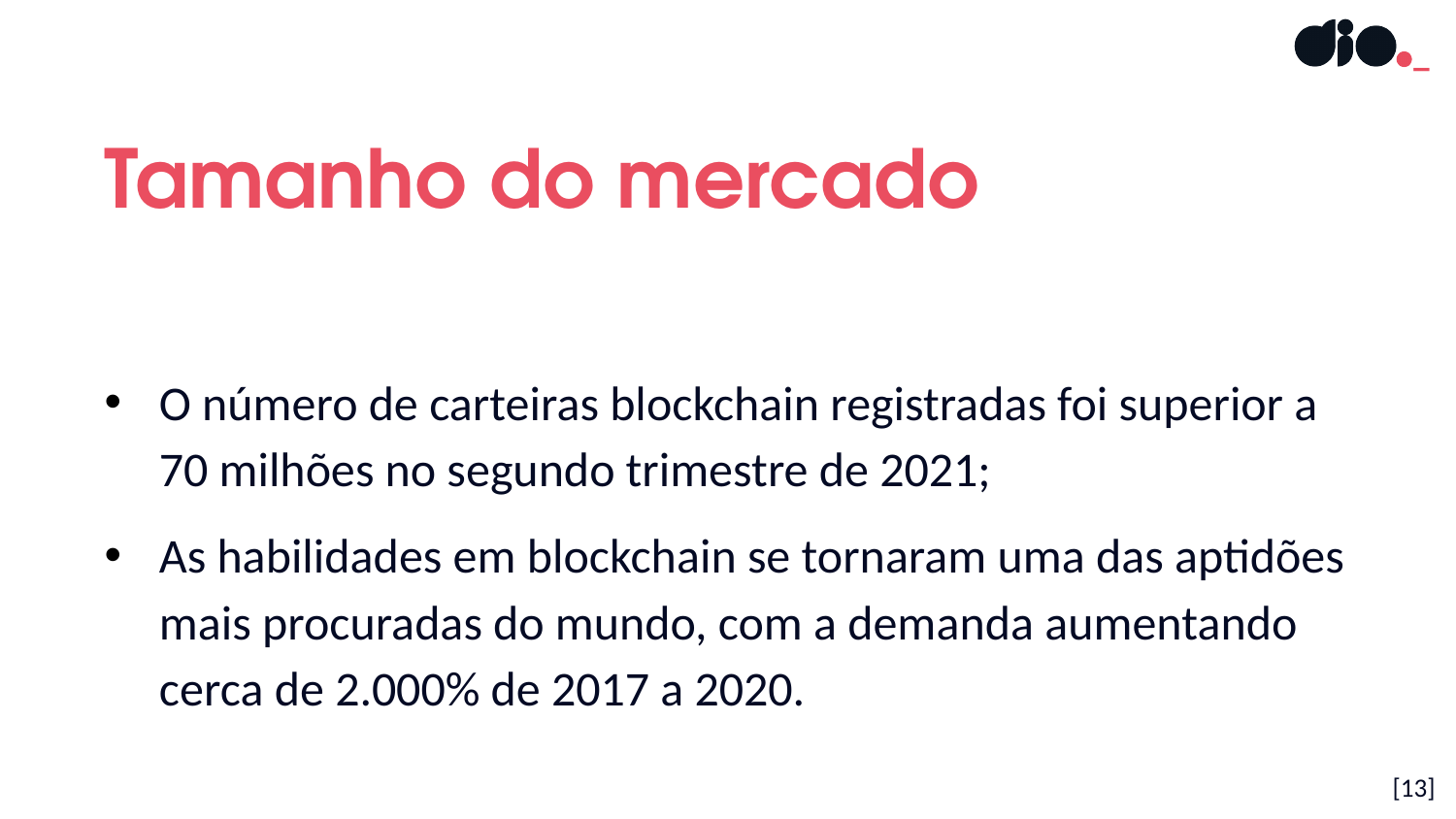

Tamanho do mercado
O número de carteiras blockchain registradas foi superior a 70 milhões no segundo trimestre de 2021;
As habilidades em blockchain se tornaram uma das aptidões mais procuradas do mundo, com a demanda aumentando cerca de 2.000% de 2017 a 2020.
[13]